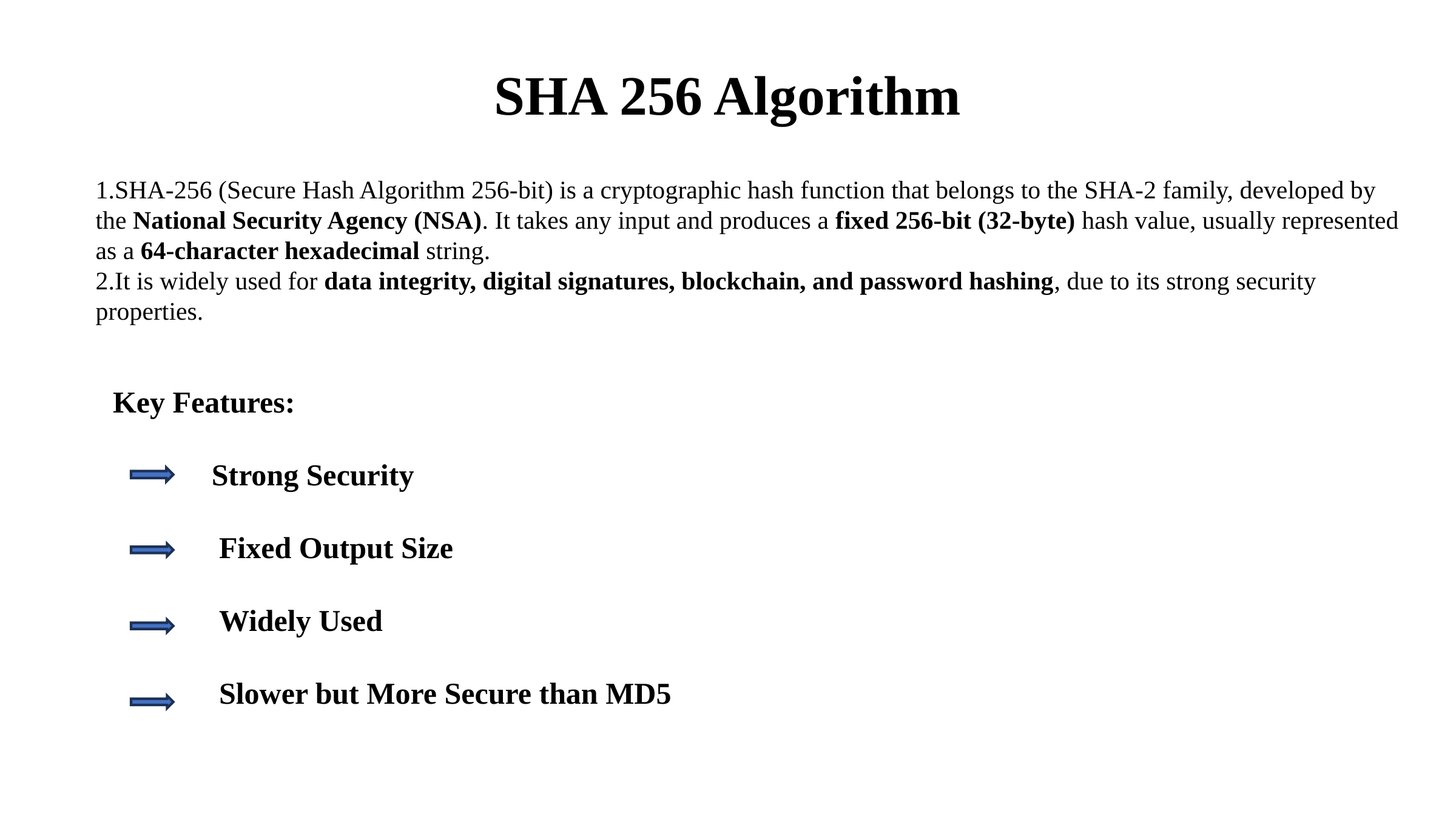

SHA 256 Algorithm
1.SHA-256 (Secure Hash Algorithm 256-bit) is a cryptographic hash function that belongs to the SHA-2 family, developed by the National Security Agency (NSA). It takes any input and produces a fixed 256-bit (32-byte) hash value, usually represented as a 64-character hexadecimal string.
2.It is widely used for data integrity, digital signatures, blockchain, and password hashing, due to its strong security properties.

Key Features:

             Strong Security

              Fixed Output Size

              Widely Used

              Slower but More Secure than MD5